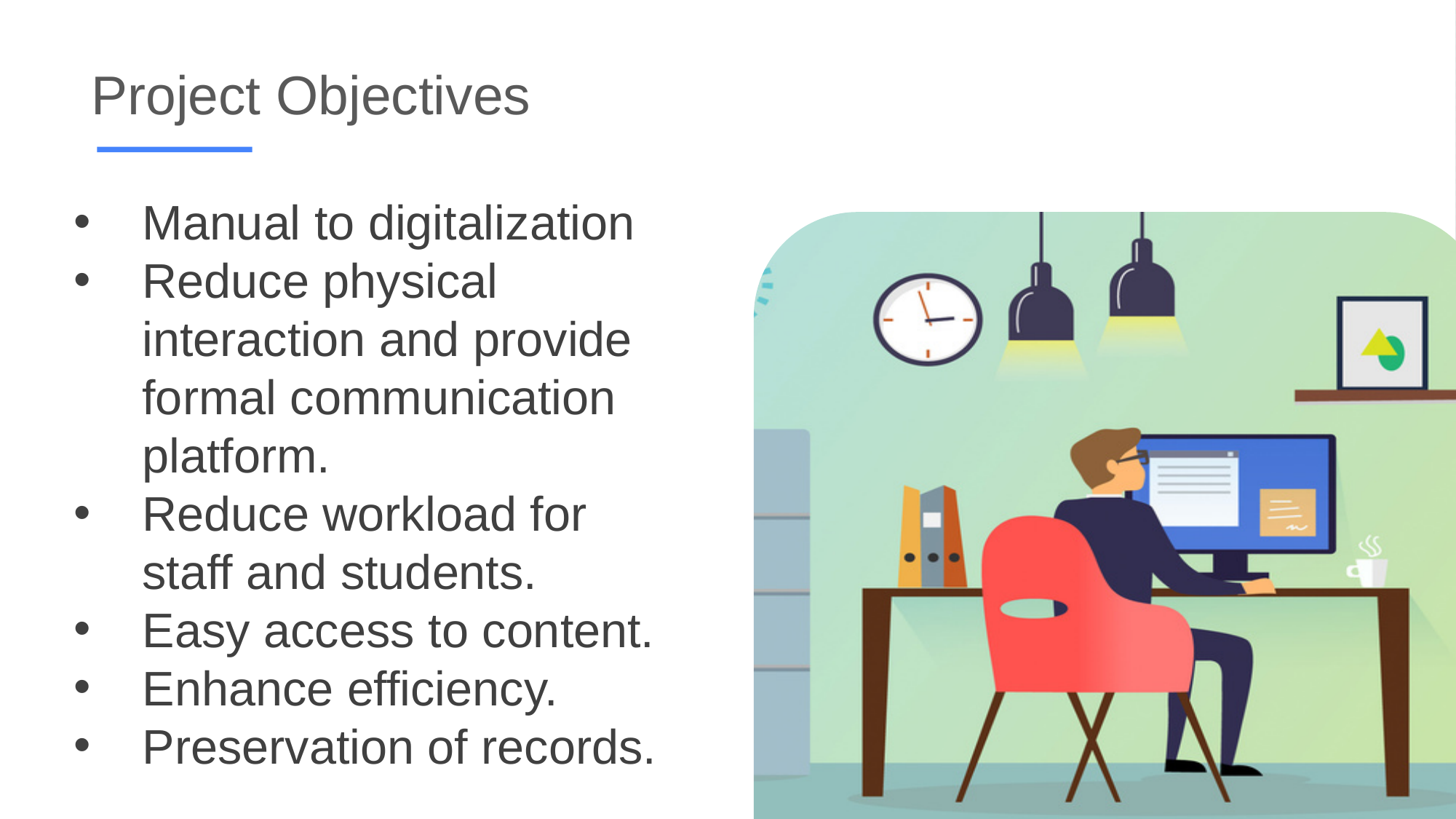

Project Objectives

Manual to digitalization
Reduce physical interaction and provide formal communication platform.
Reduce workload for staff and students.
Easy access to content.
Enhance efficiency.
Preservation of records.